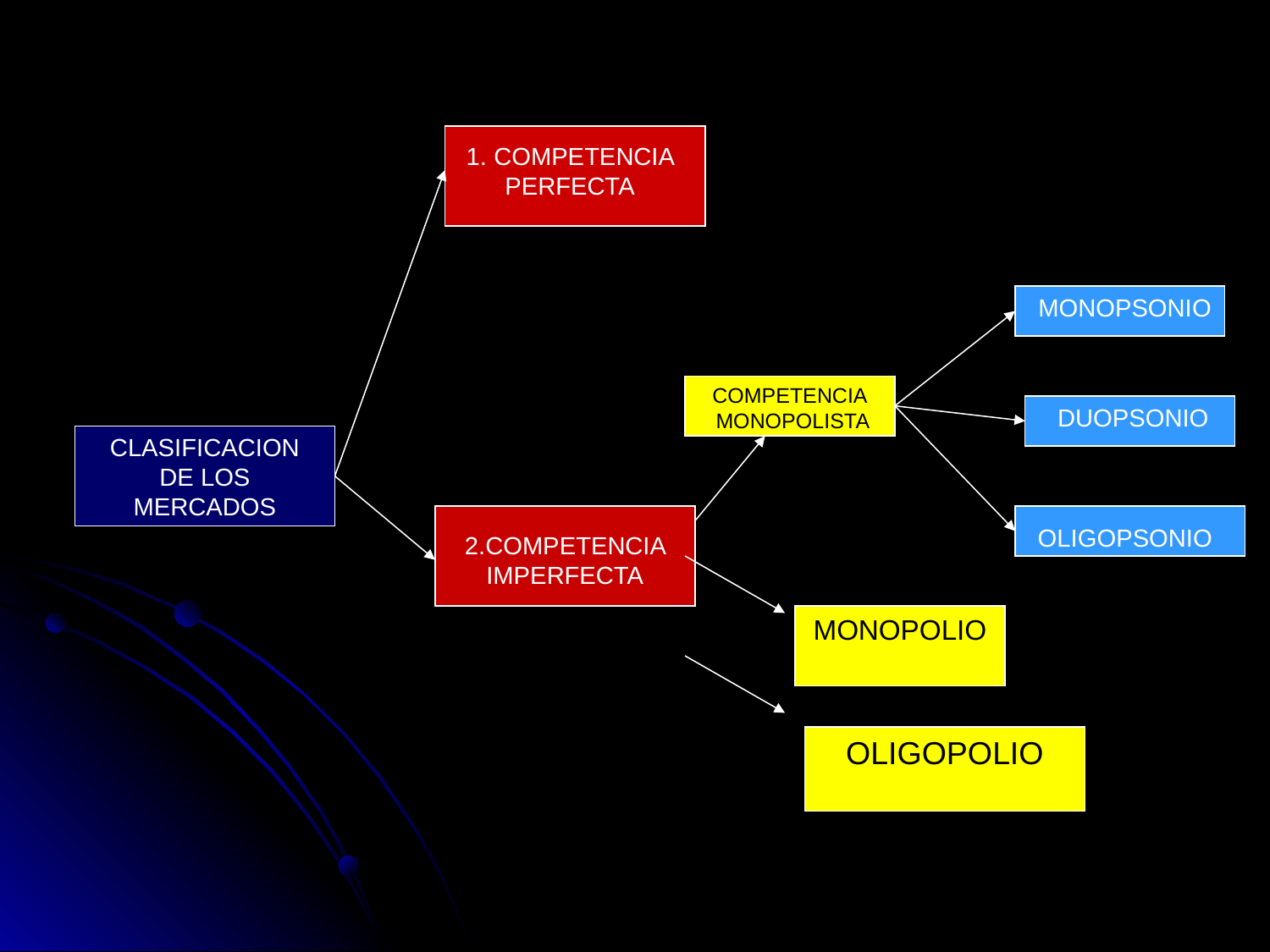

1. COMPETENCIA PERFECTA

MONOPSONIO
COMPETENCIA
 MONOPOLISTA

DUOPSONIO
CLASIFICACION DE LOS MERCADOS

OLIGOPSONIO
2.COMPETENCIA IMPERFECTA
OLIGOPOLIO
MONOPOLIO

OLIGOPOLIO